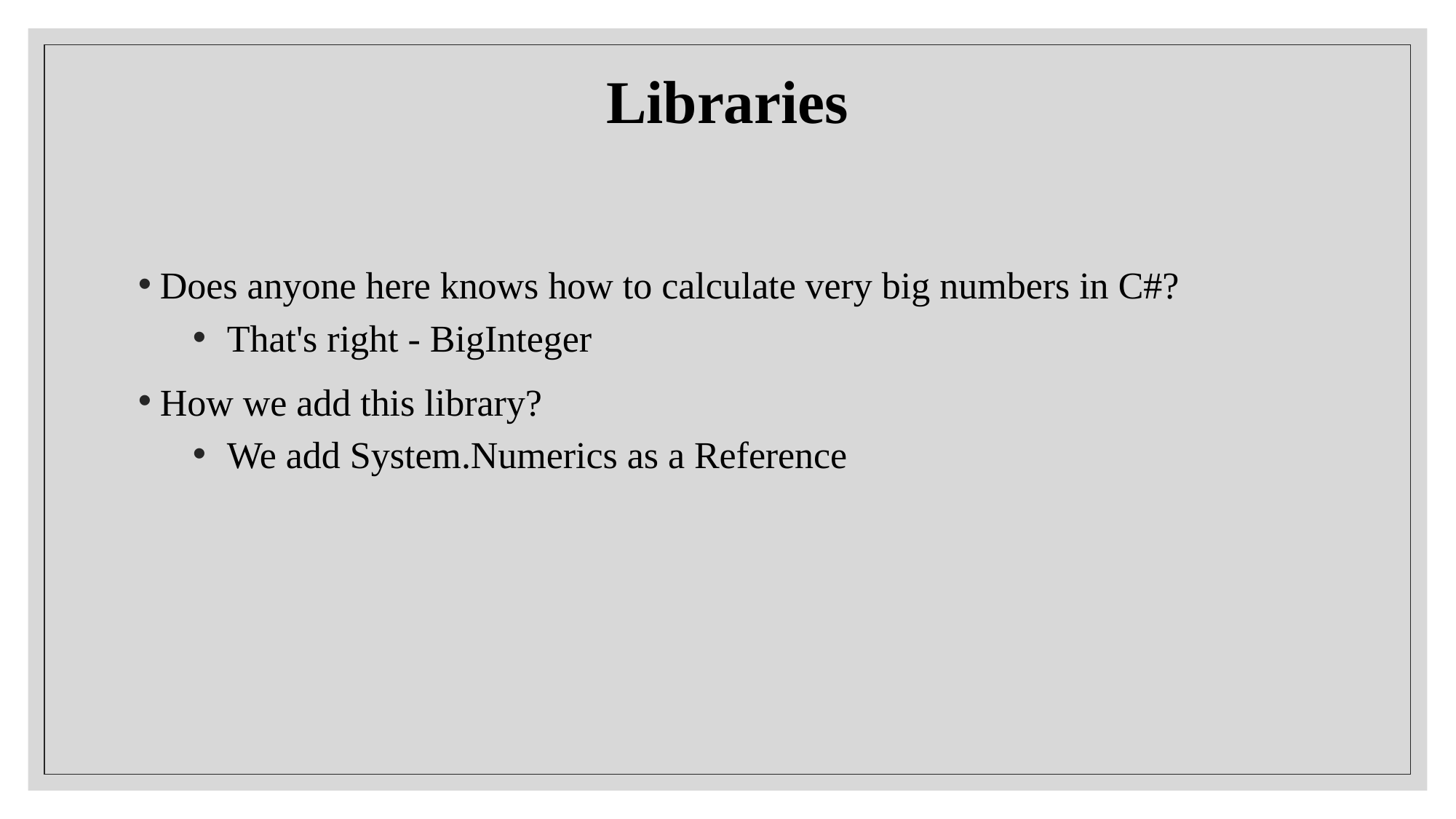

# Libraries
Does anyone here knows how to calculate very big numbers in C#?
That's right - BigInteger
How we add this library?
We add System.Numerics as a Reference